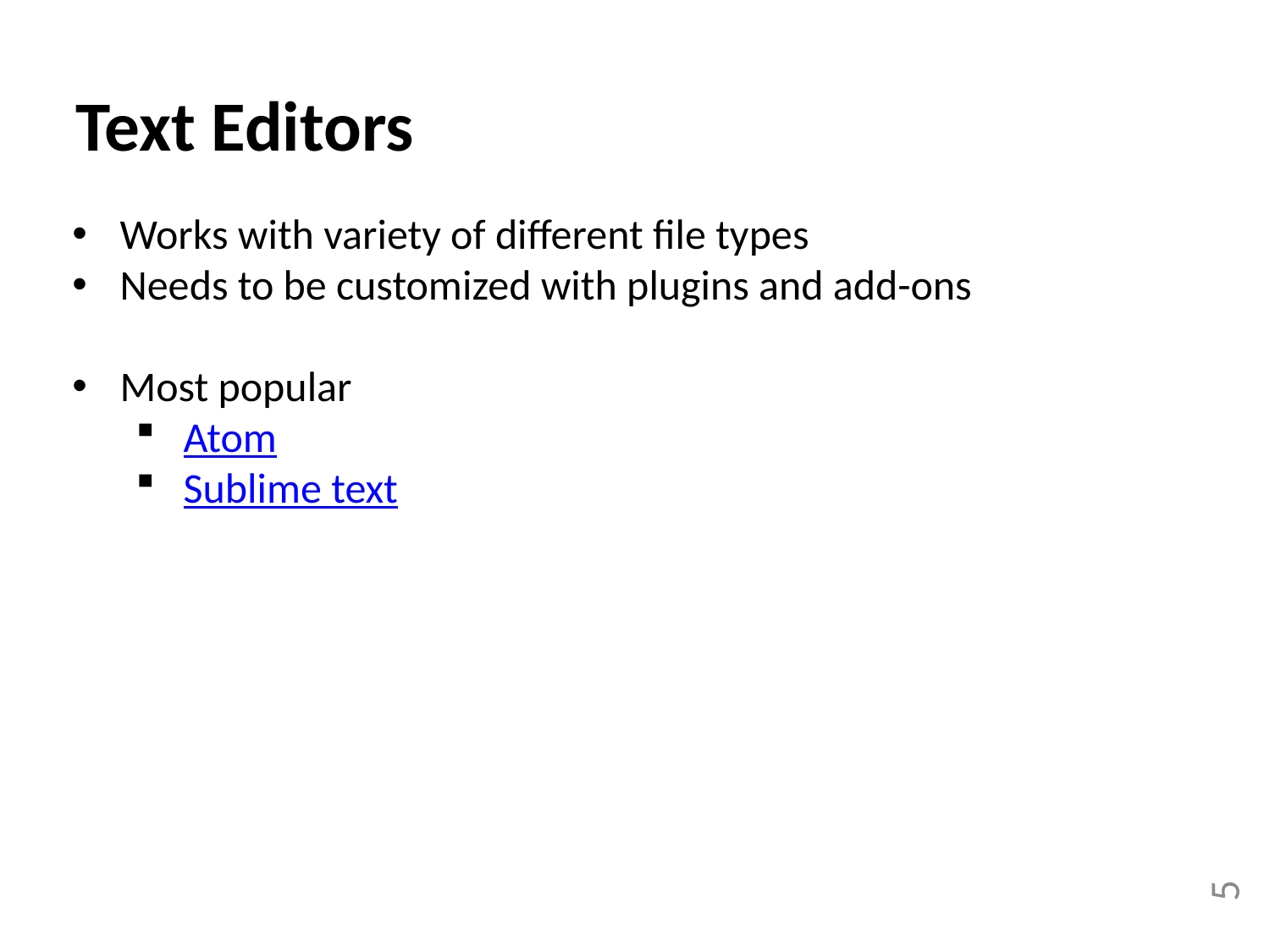

Text Editors
Works with variety of different file types
Needs to be customized with plugins and add-ons

Most popular
Atom
Sublime text
5